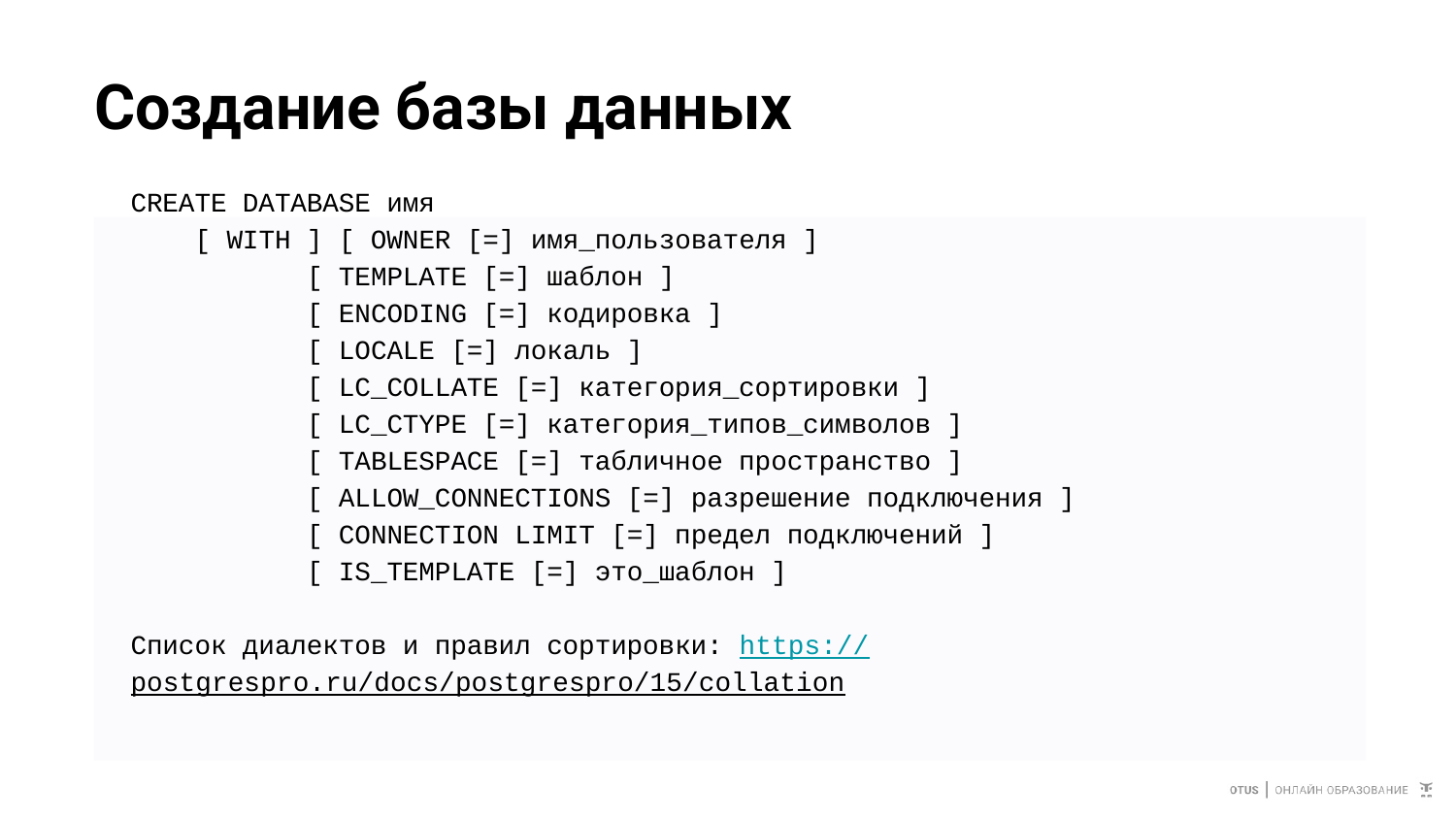

# Создание базы данных
CREATE DATABASE имя
    [ WITH ] [ OWNER [=] имя_пользователя ]
           [ TEMPLATE [=] шаблон ]
           [ ENCODING [=] кодировка ]
           [ LOCALE [=] локаль ]
           [ LC_COLLATE [=] категория_сортировки ]
           [ LC_CTYPE [=] категория_типов_символов ]
           [ TABLESPACE [=] табличное пространство ]
           [ ALLOW_CONNECTIONS [=] разрешение подключения ]
           [ CONNECTION LIMIT [=] предел подключений ]
           [ IS_TEMPLATE [=] это_шаблон ]

Список диалектов и правил сортировки: https://postgrespro.ru/docs/postgrespro/15/collation